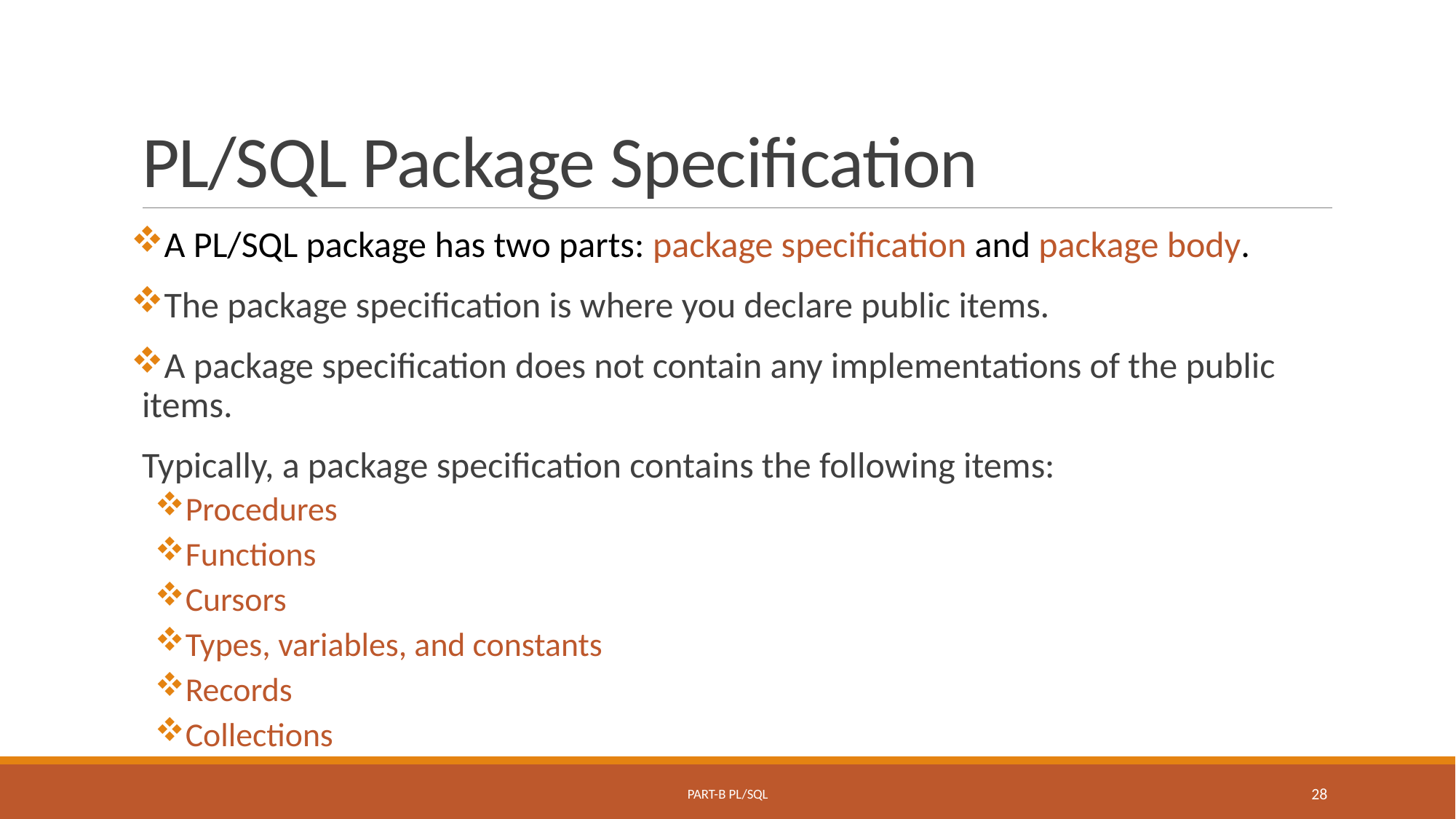

# PL/SQL Package Specification
A PL/SQL package has two parts: package specification and package body.
The package specification is where you declare public items.
A package specification does not contain any implementations of the public items.
Typically, a package specification contains the following items:
Procedures
Functions
Cursors
Types, variables, and constants
Records
Collections

Part-B PL/SQL
28